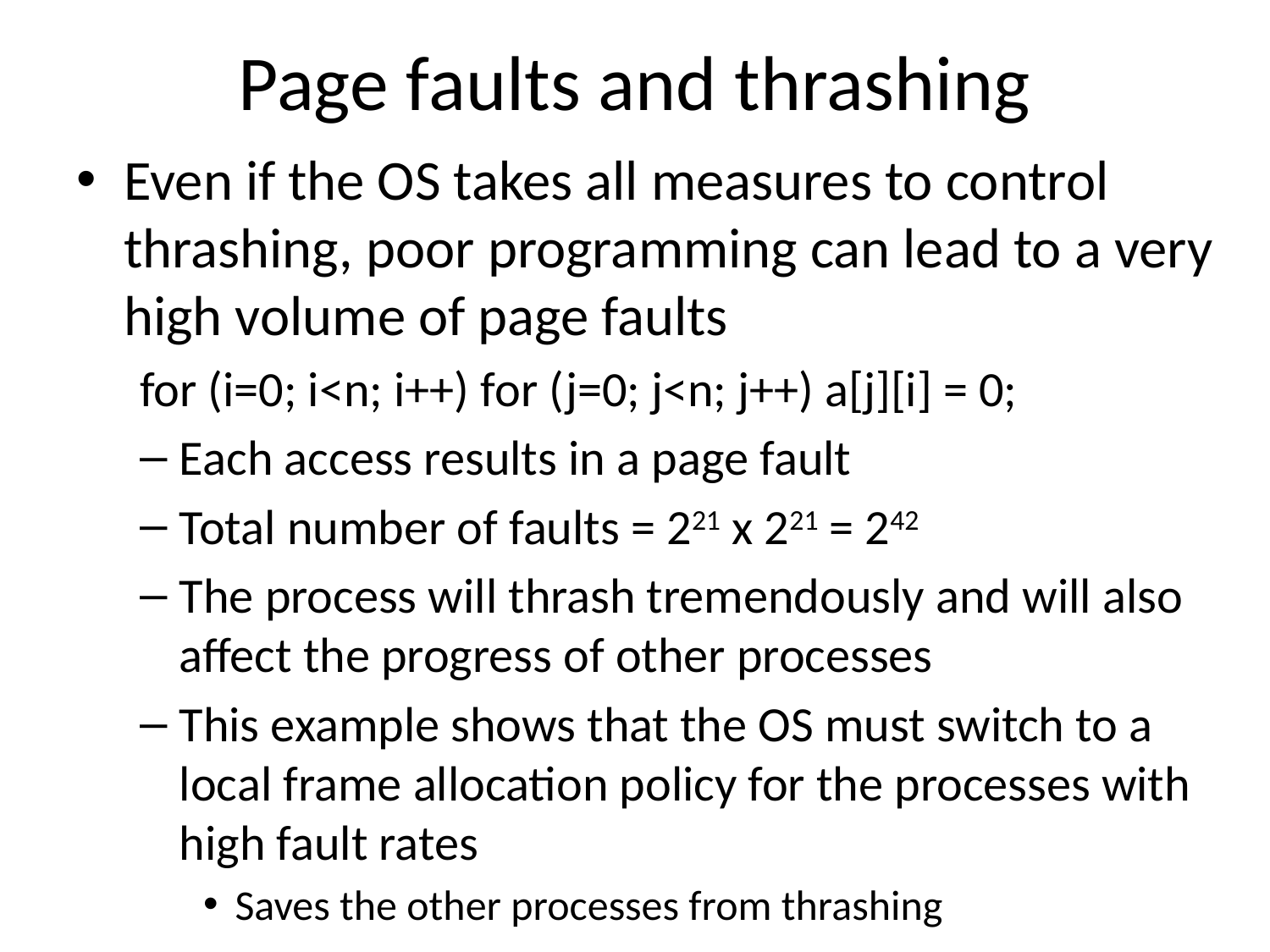

# Page faults and thrashing
Even if the OS takes all measures to control thrashing, poor programming can lead to a very high volume of page faults
for (i=0; i<n; i++) for (j=0; j<n; j++) a[j][i] = 0;
Each access results in a page fault
Total number of faults = 221 x 221 = 242
The process will thrash tremendously and will also affect the progress of other processes
This example shows that the OS must switch to a local frame allocation policy for the processes with high fault rates
Saves the other processes from thrashing